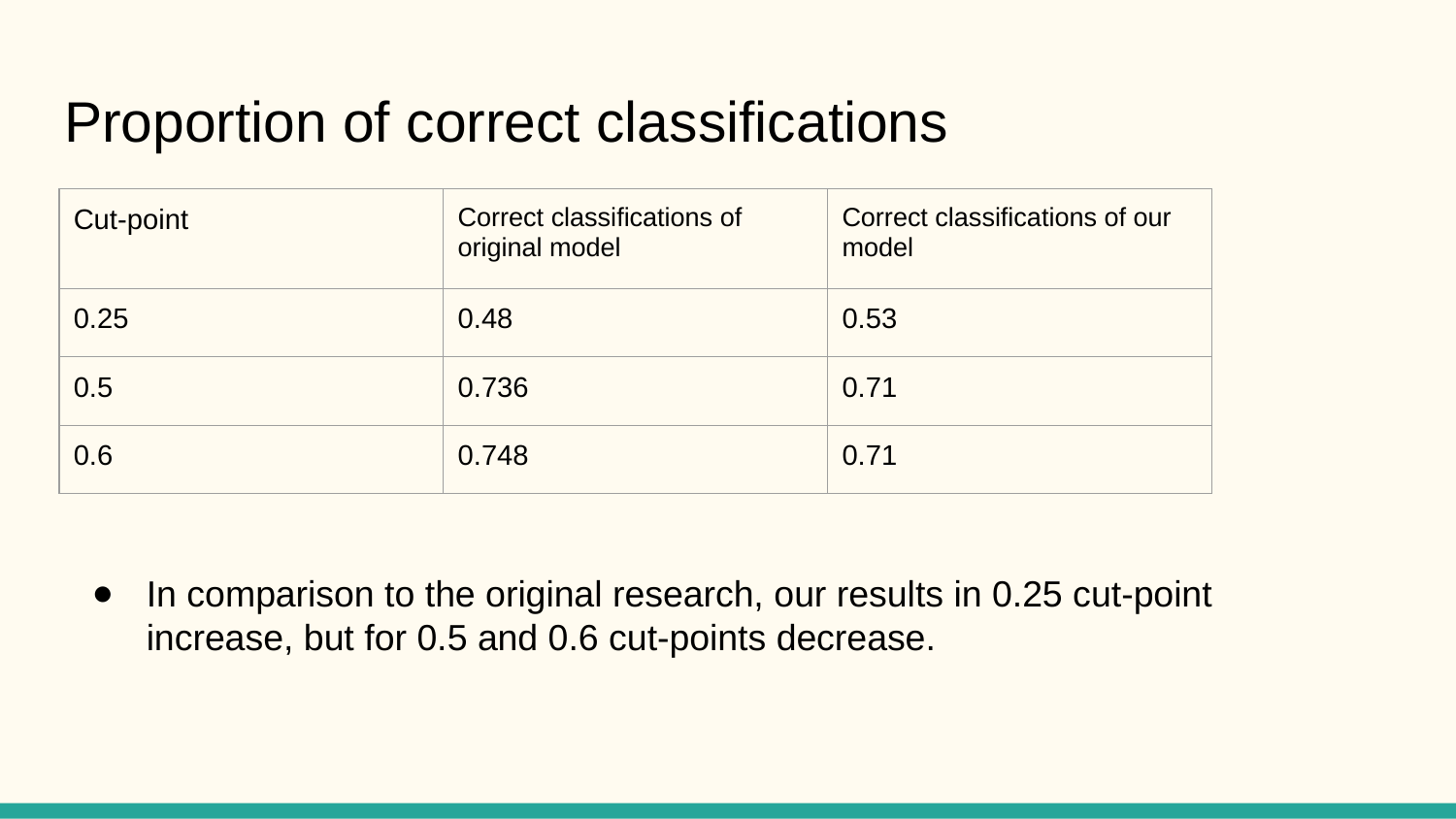

# Proportion of correct classifications
| Cut-point | Correct classifications of original model | Correct classifications of our model |
| --- | --- | --- |
| 0.25 | 0.48 | 0.53 |
| 0.5 | 0.736 | 0.71 |
| 0.6 | 0.748 | 0.71 |
In comparison to the original research, our results in 0.25 cut-point increase, but for 0.5 and 0.6 cut-points decrease.